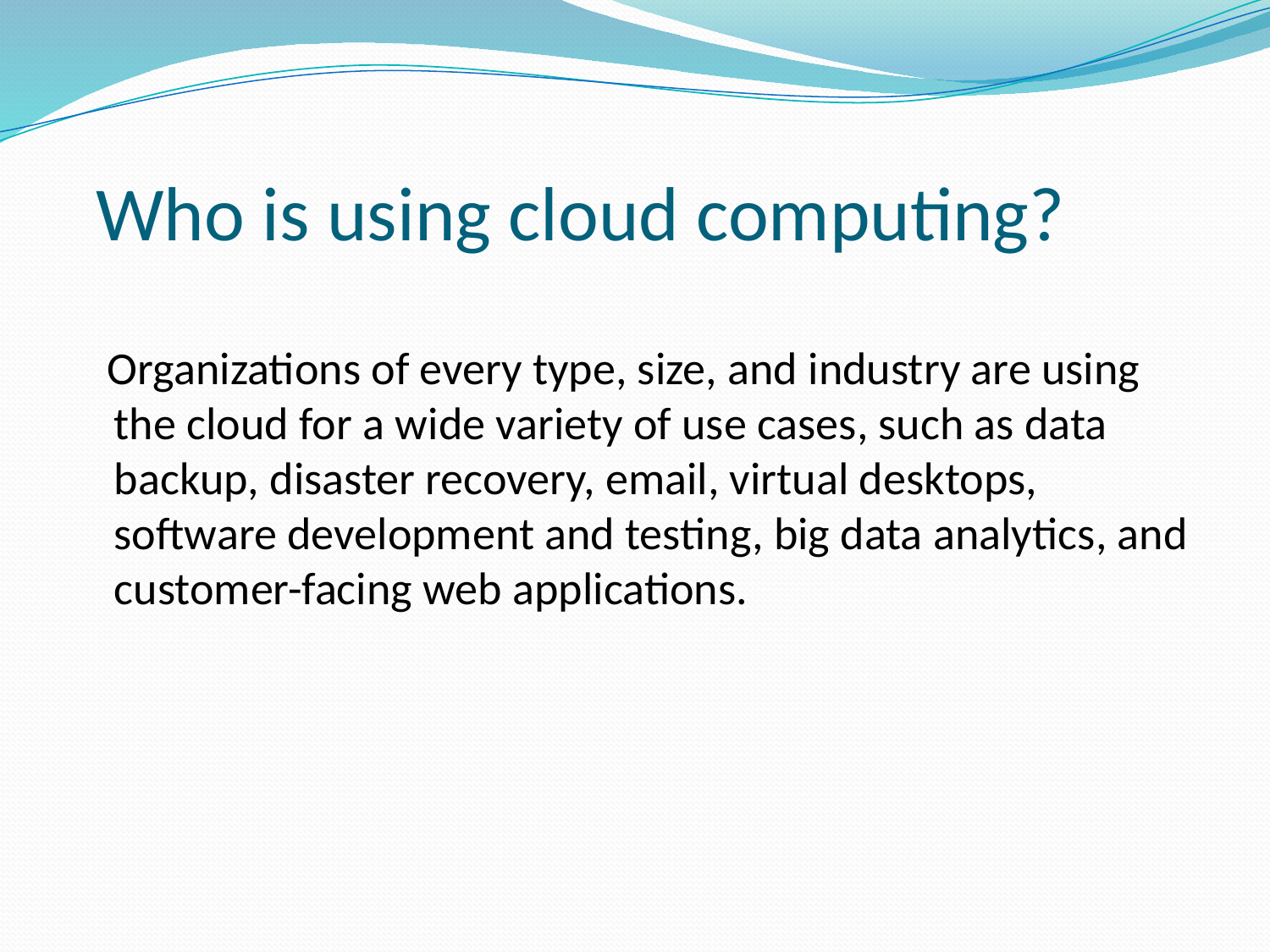

# Who is using cloud computing?

   Organizations of every type, size, and industry are using the cloud for a wide variety of use cases, such as data backup, disaster recovery, email, virtual desktops, software development and testing, big data analytics, and customer-facing web applications.